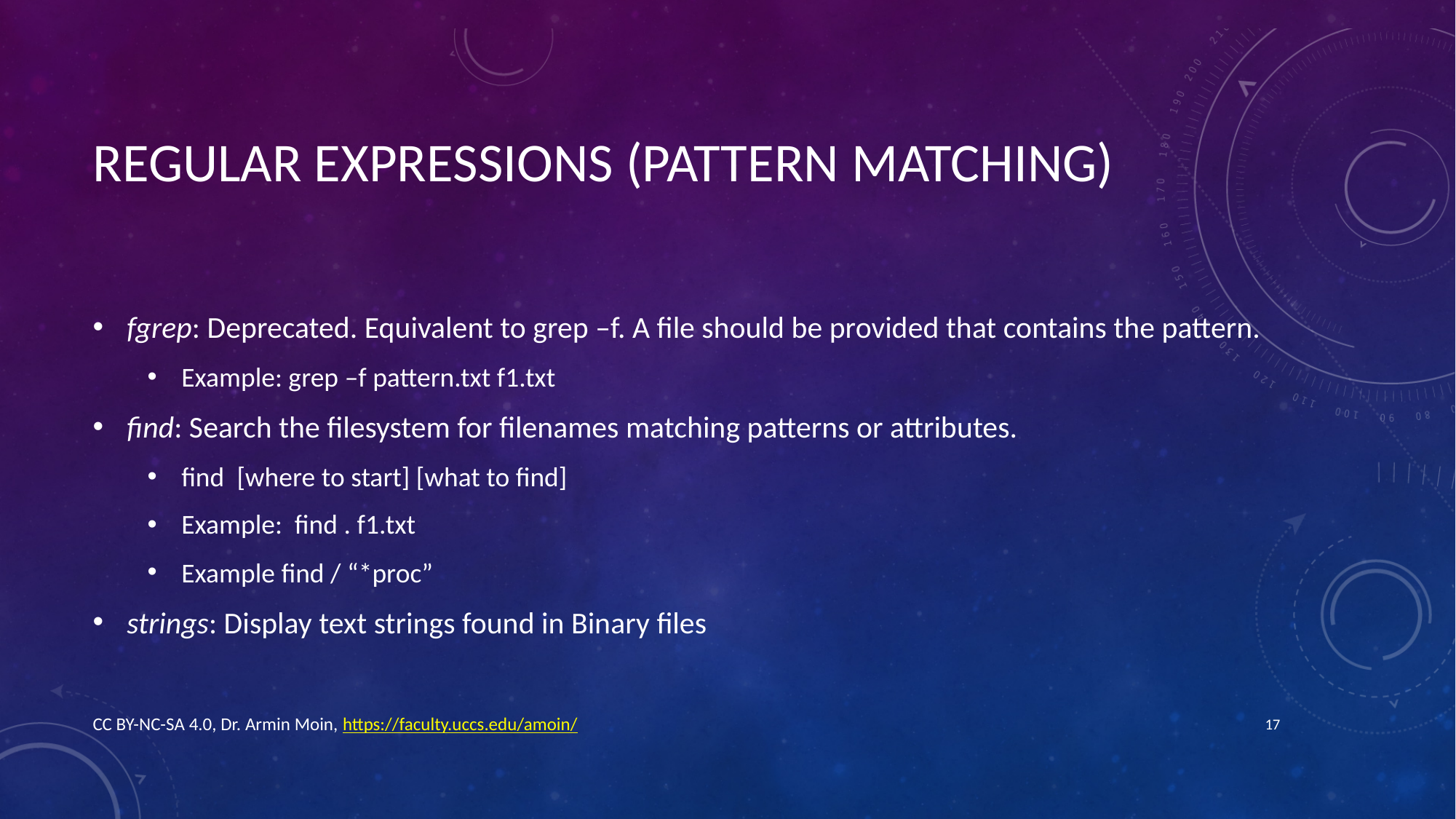

# Regular Expressions (pattern matching)
fgrep: Deprecated. Equivalent to grep –f. A file should be provided that contains the pattern.
Example: grep –f pattern.txt f1.txt
find: Search the filesystem for filenames matching patterns or attributes.
find  [where to start] [what to find]
Example:  find . f1.txt
Example find / “*proc”
strings: Display text strings found in Binary files
CC BY-NC-SA 4.0, Dr. Armin Moin, https://faculty.uccs.edu/amoin/
17